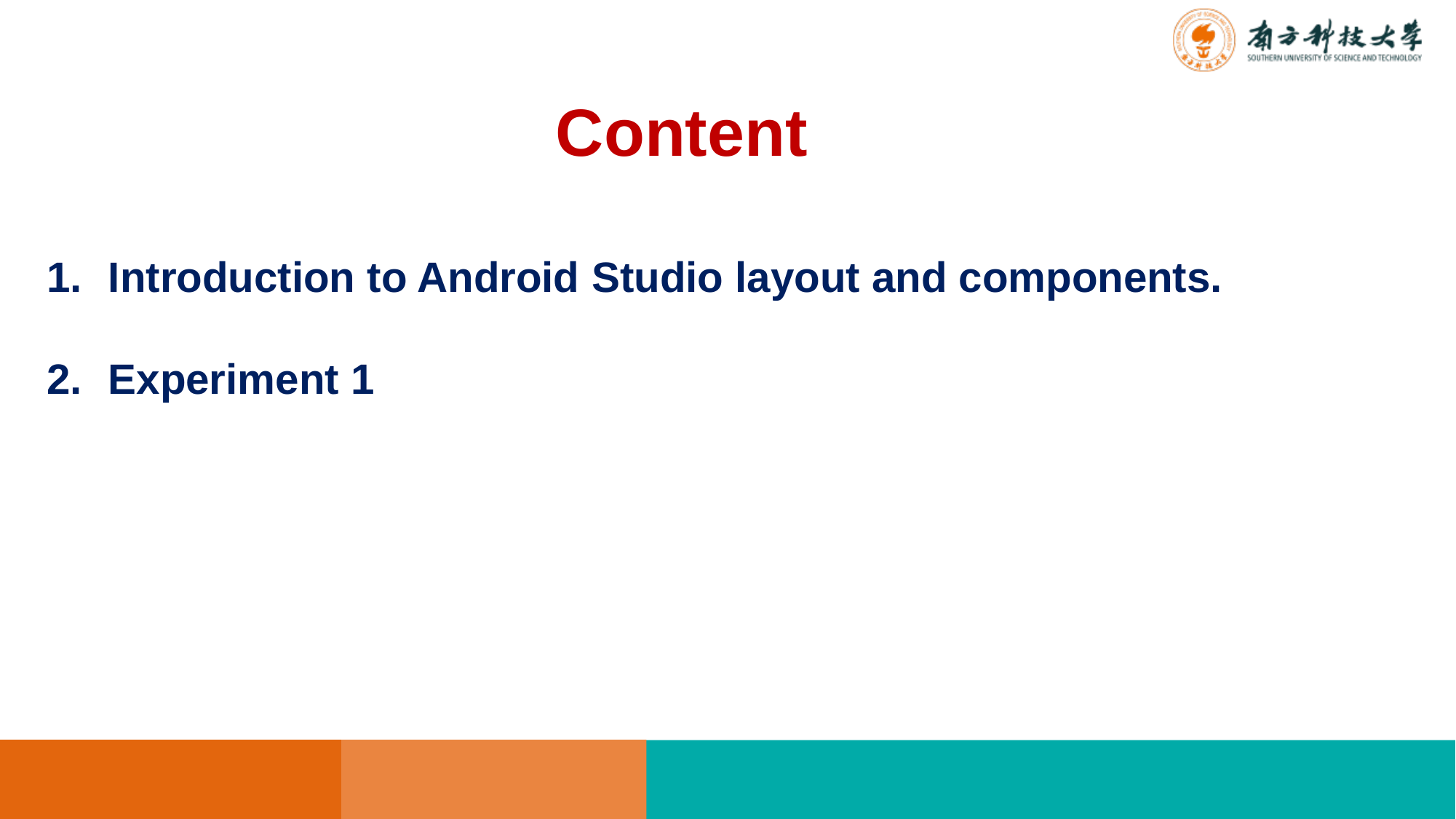

Content
Introduction to Android Studio layout and components.
Experiment 1